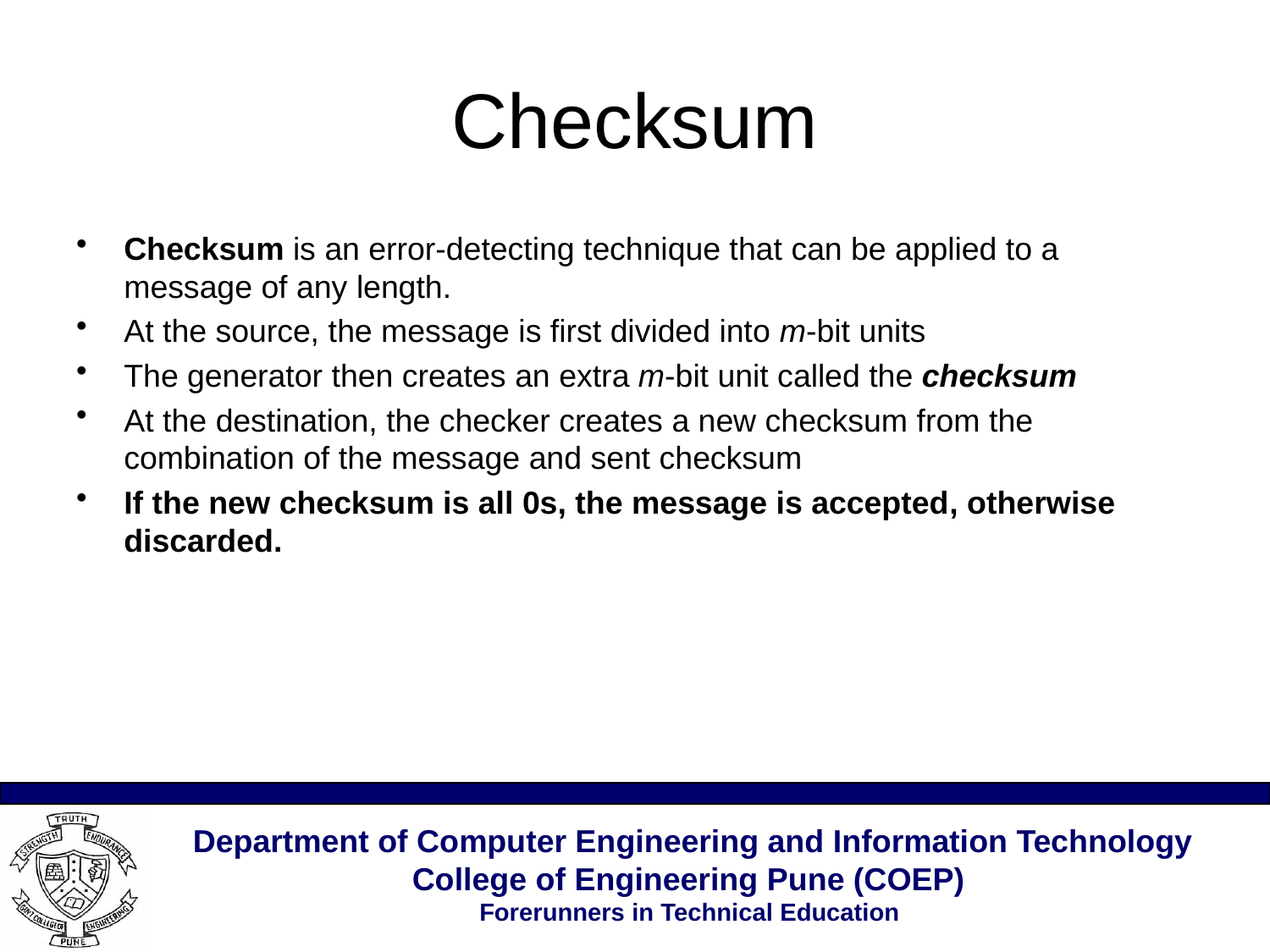

# Checksum
Checksum is an error-detecting technique that can be applied to a message of any length.
At the source, the message is first divided into m-bit units
The generator then creates an extra m-bit unit called the checksum
At the destination, the checker creates a new checksum from the combination of the message and sent checksum
If the new checksum is all 0s, the message is accepted, otherwise discarded.